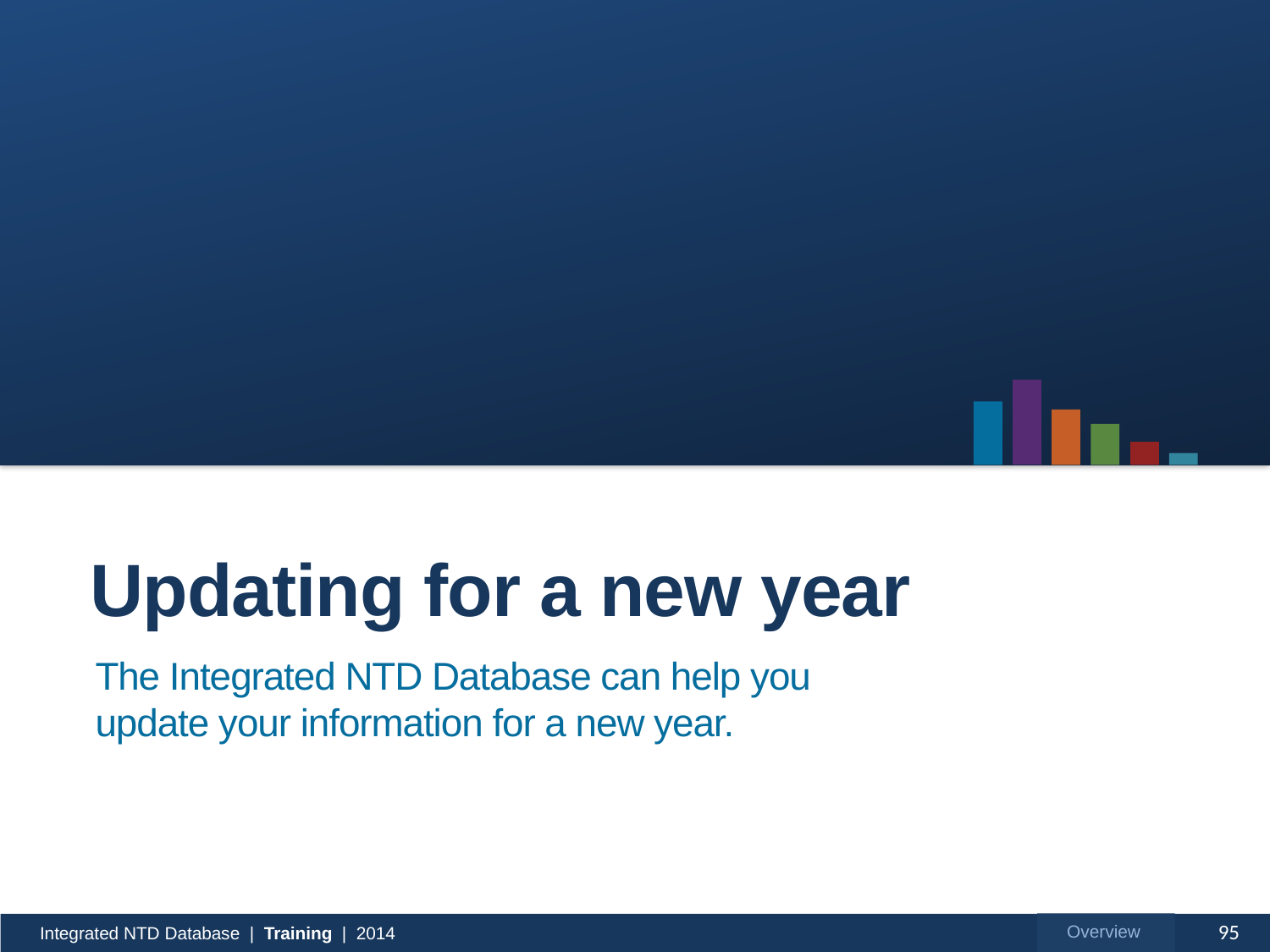

# Updating for a new year
The Integrated NTD Database can help you
update your information for a new year.